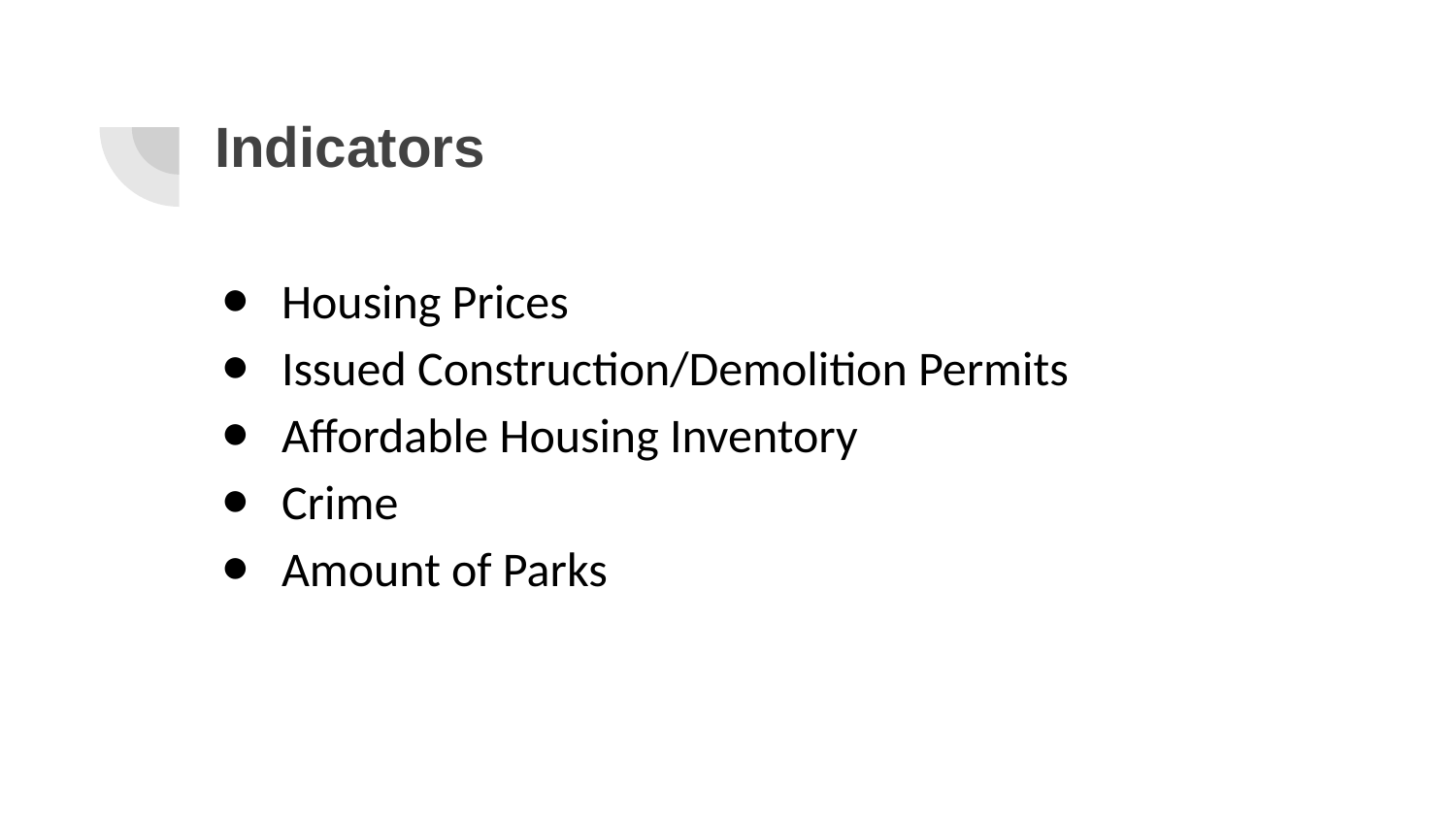

# Indicators
Housing Prices
Issued Construction/Demolition Permits
Affordable Housing Inventory
Crime
Amount of Parks